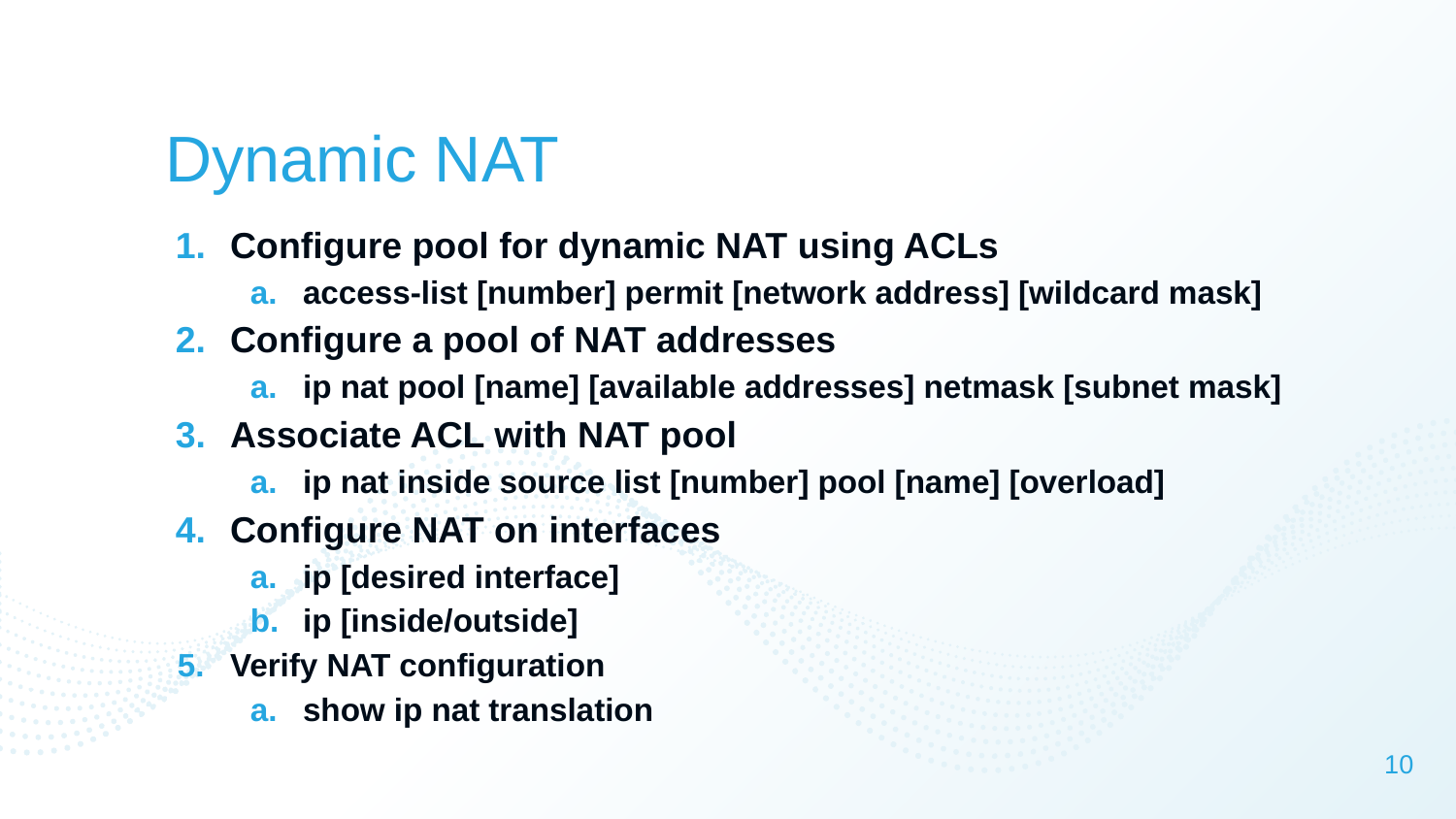

# Dynamic NAT
Configure pool for dynamic NAT using ACLs
access-list [number] permit [network address] [wildcard mask]
Configure a pool of NAT addresses
ip nat pool [name] [available addresses] netmask [subnet mask]
Associate ACL with NAT pool
ip nat inside source list [number] pool [name] [overload]
Configure NAT on interfaces
ip [desired interface]
ip [inside/outside]
Verify NAT configuration
show ip nat translation
10